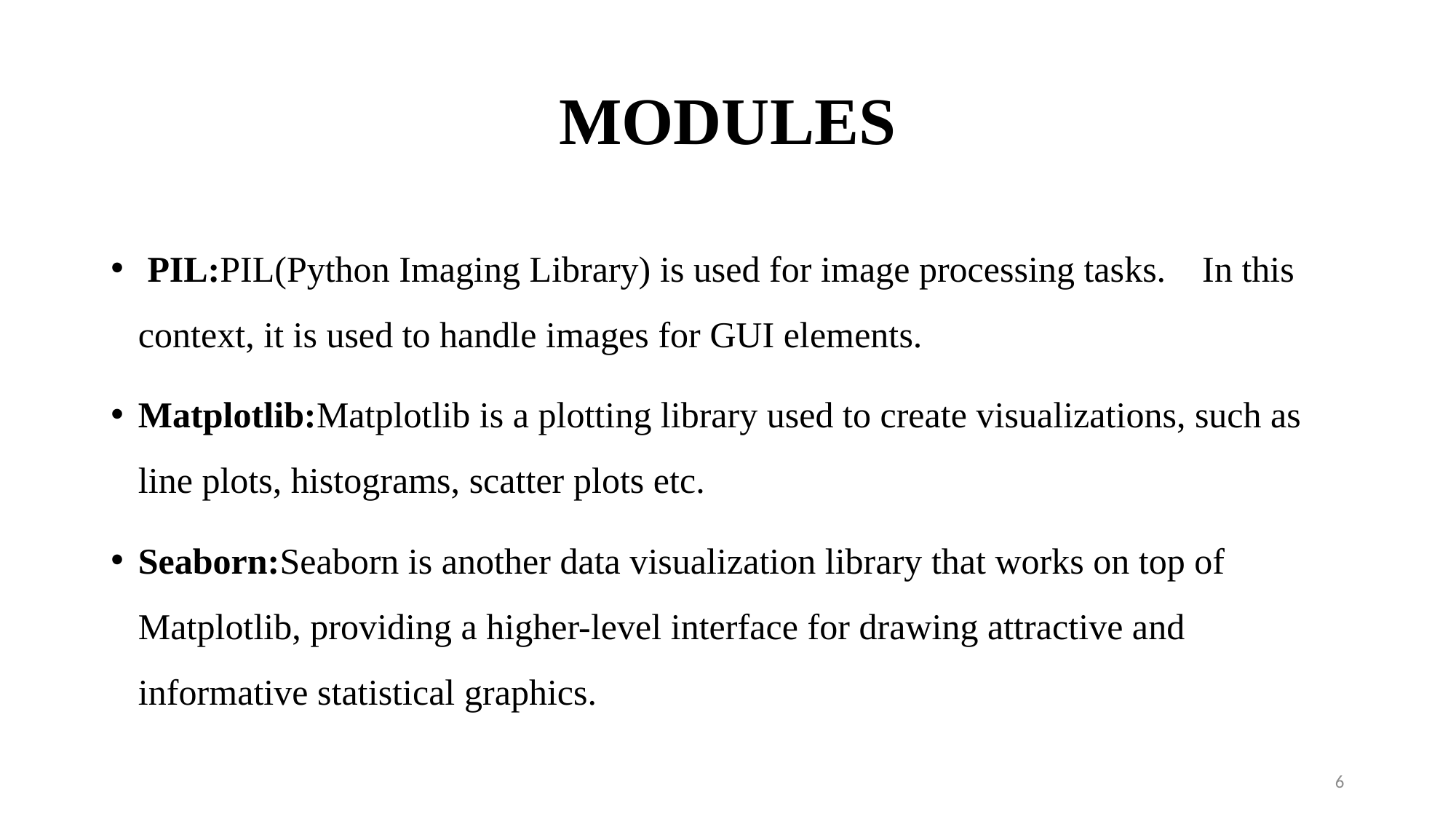

# MODULES
 PIL:PIL(Python Imaging Library) is used for image processing tasks.    In this context, it is used to handle images for GUI elements.
Matplotlib:Matplotlib is a plotting library used to create visualizations, such as line plots, histograms, scatter plots etc.
Seaborn:Seaborn is another data visualization library that works on top of Matplotlib, providing a higher-level interface for drawing attractive and informative statistical graphics.

6